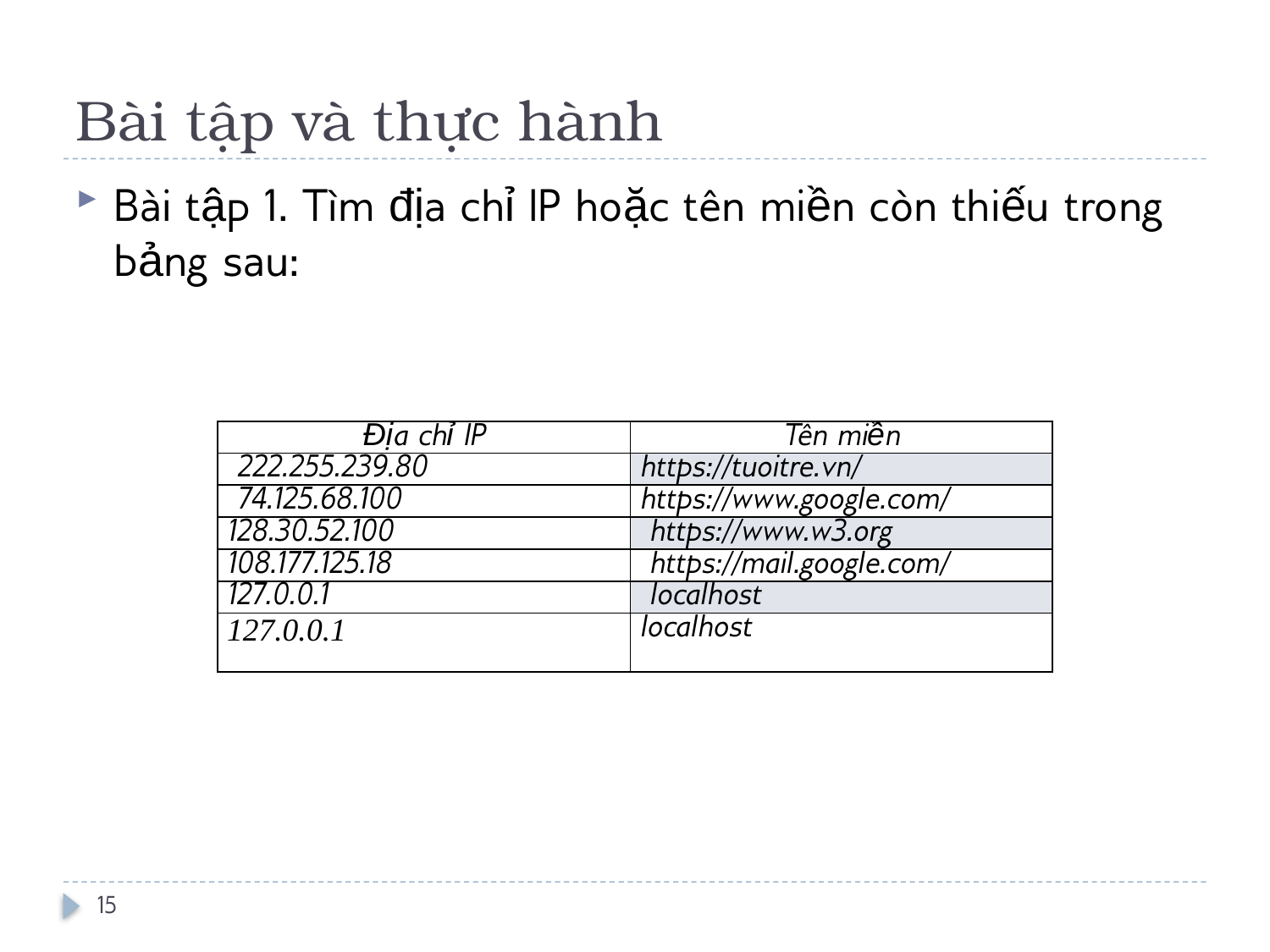

# Bài tập và thực hành
Bài tập 1. Tìm địa chỉ IP hoặc tên miền còn thiếu trong bảng sau:

| Địa chỉ IP | Tên miền |
| --- | --- |
| 222.255.239.80 | https://tuoitre.vn/ |
| 74.125.68.100 | https://www.google.com/ |
| 128.30.52.100 | https://www.w3.org |
| 108.177.125.18 | https://mail.google.com/ |
| 127.0.0.1 | localhost |
| 127.0.0.1 | localhost |
15